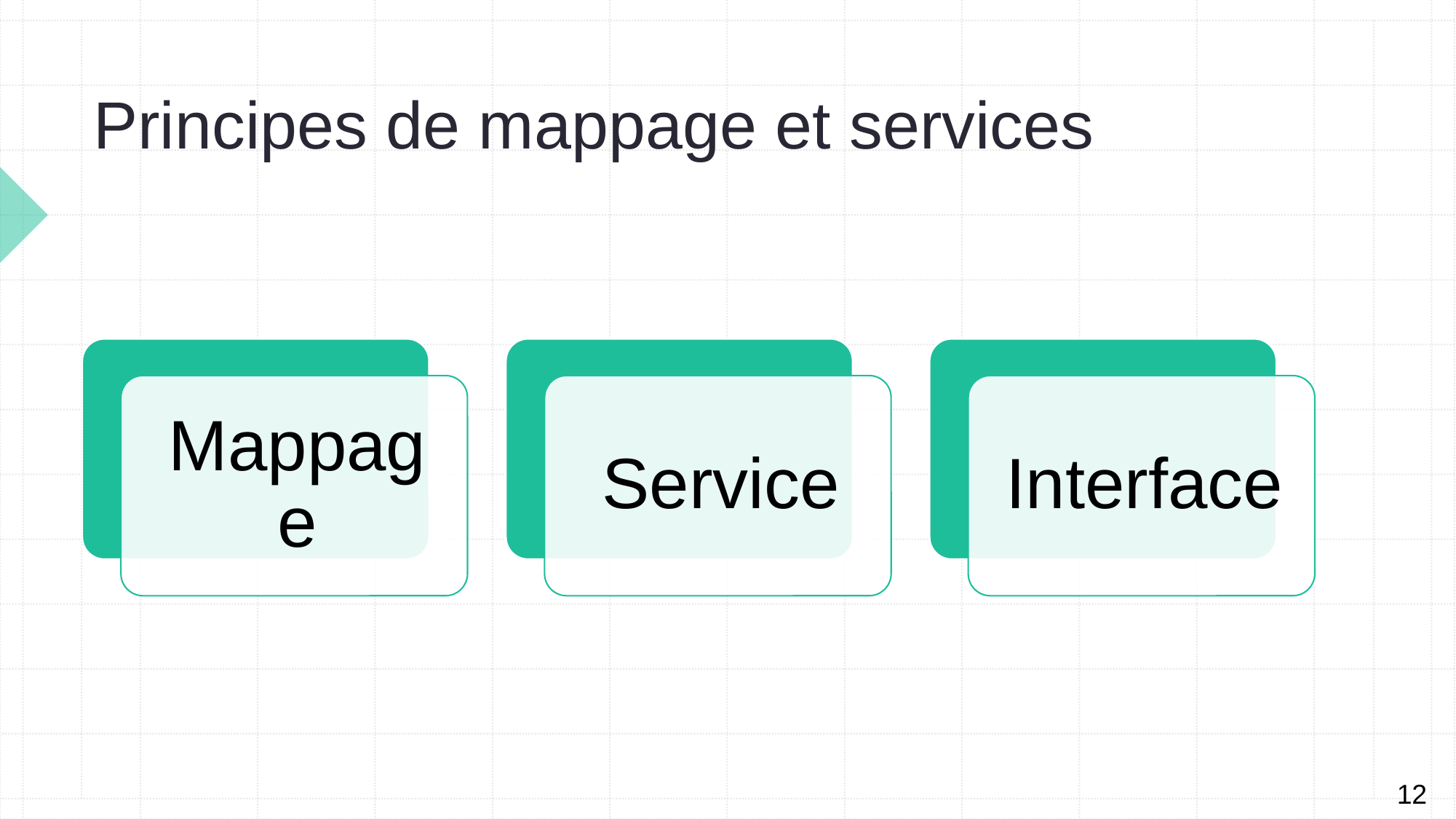

# Principes de mappage et services

Mappage
Service
Interface
12